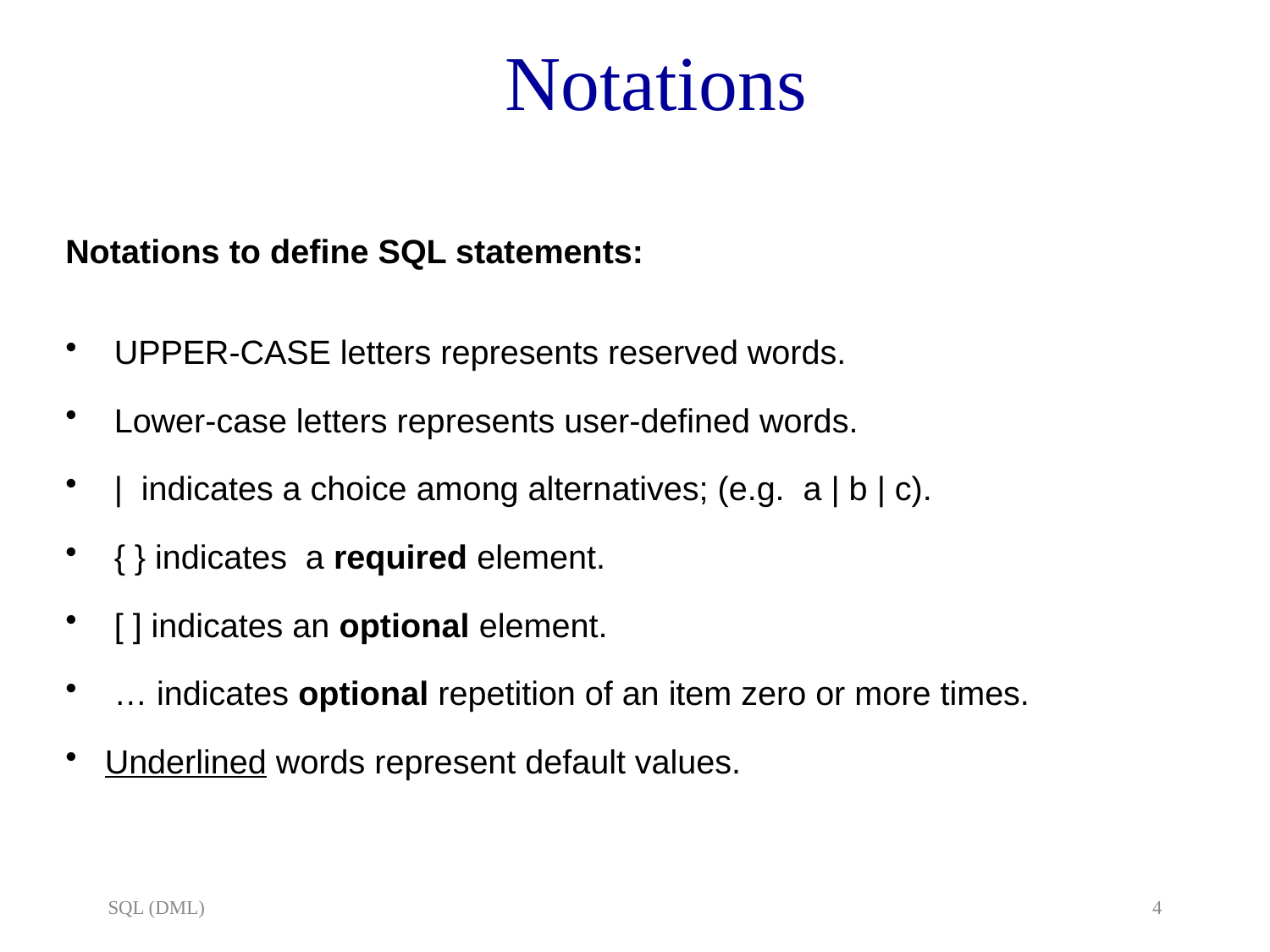

# Notations

Notations to define SQL statements:

  UPPER-CASE letters represents reserved words.
  Lower-case letters represents user-defined words.
  |  indicates a choice among alternatives; (e.g.  a | b | c).
  { } indicates  a required element.
  [ ] indicates an optional element.
  … indicates optional repetition of an item zero or more times.
 Underlined words represent default values.
SQL (DML)
4